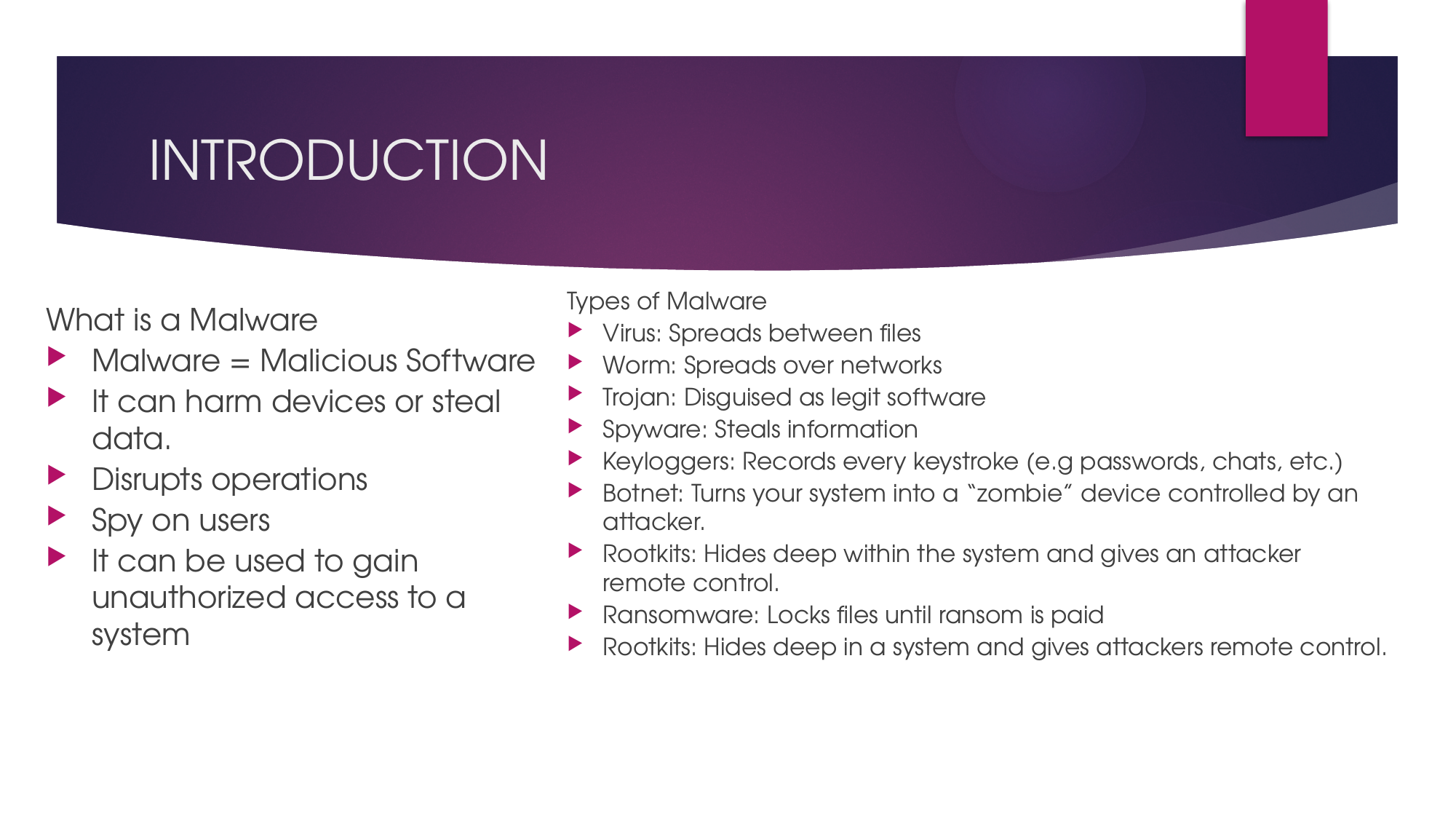

# INTRODUCTION
Types of Malware
Virus: Spreads between files
Worm: Spreads over networks
Trojan: Disguised as legit software
Spyware: Steals information
Keyloggers: Records every keystroke (e.g passwords, chats, etc.)
Botnet: Turns your system into a “zombie” device controlled by an attacker.
Rootkits: Hides deep within the system and gives an attacker remote control.
Ransomware: Locks files until ransom is paid
Rootkits: Hides deep in a system and gives attackers remote control.

What is a Malware
Malware = Malicious Software
It can harm devices or steal data.
Disrupts operations
Spy on users
It can be used to gain unauthorized access to a system